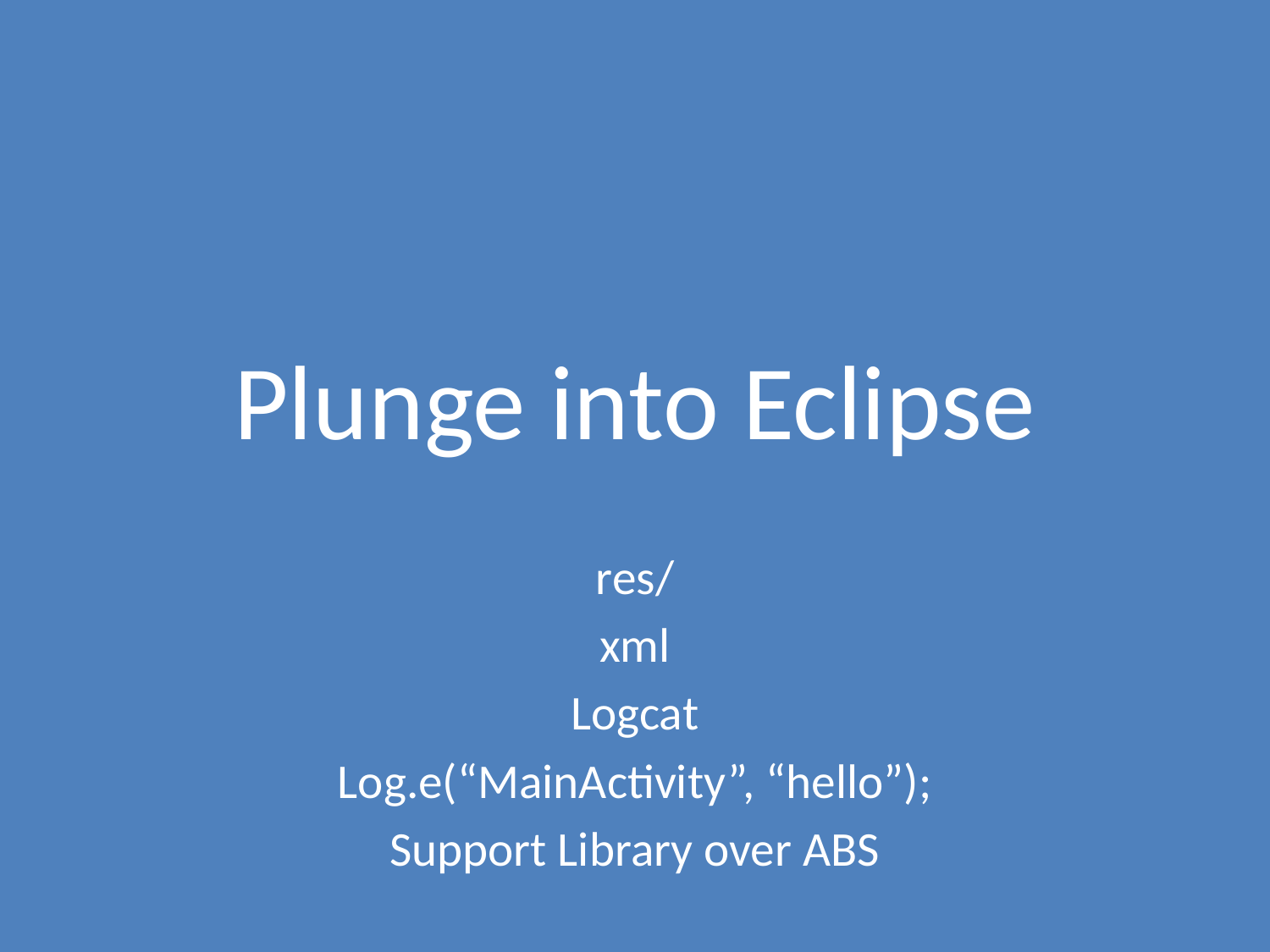

# Plunge into Eclipse
res/
xml
Logcat
Log.e(“MainActivity”, “hello”);
Support Library over ABS